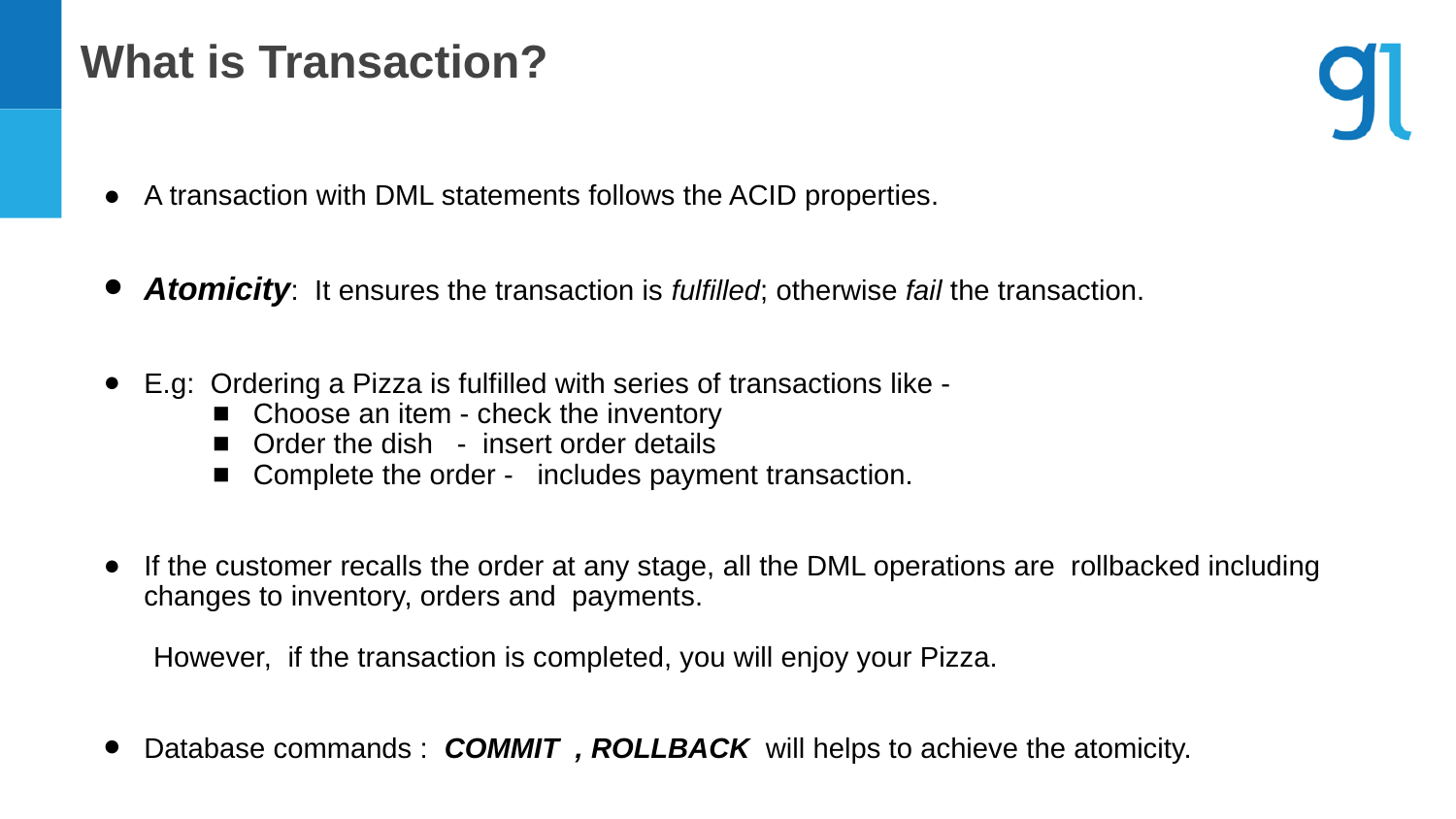

What is Transaction?
# A transaction with DML statements follows the ACID properties.

Atomicity:  It ensures the transaction is fulfilled; otherwise fail the transaction.

E.g:  Ordering a Pizza is fulfilled with series of transactions like -
Choose an item - check the inventory
Order the dish   -  insert order details
Complete the order -   includes payment transaction.

If the customer recalls the order at any stage, all the DML operations are  rollbacked including changes to inventory, orders and  payments.

        However,  if the transaction is completed, you will enjoy your Pizza.

Database commands :  COMMIT  , ROLLBACK  will helps to achieve the atomicity.